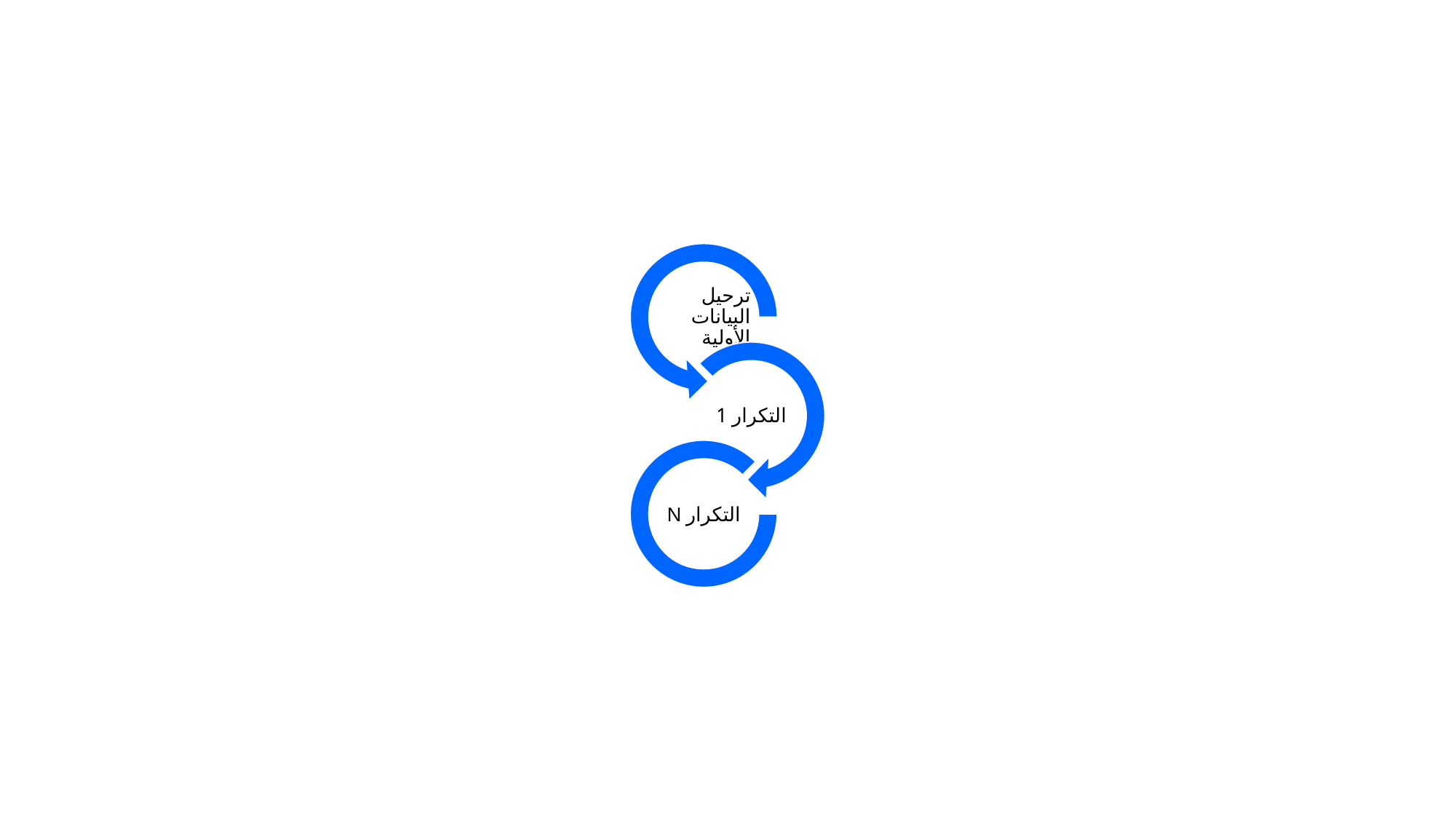

ترحيل البيانات الأولية

التكرار 1

التكرار N